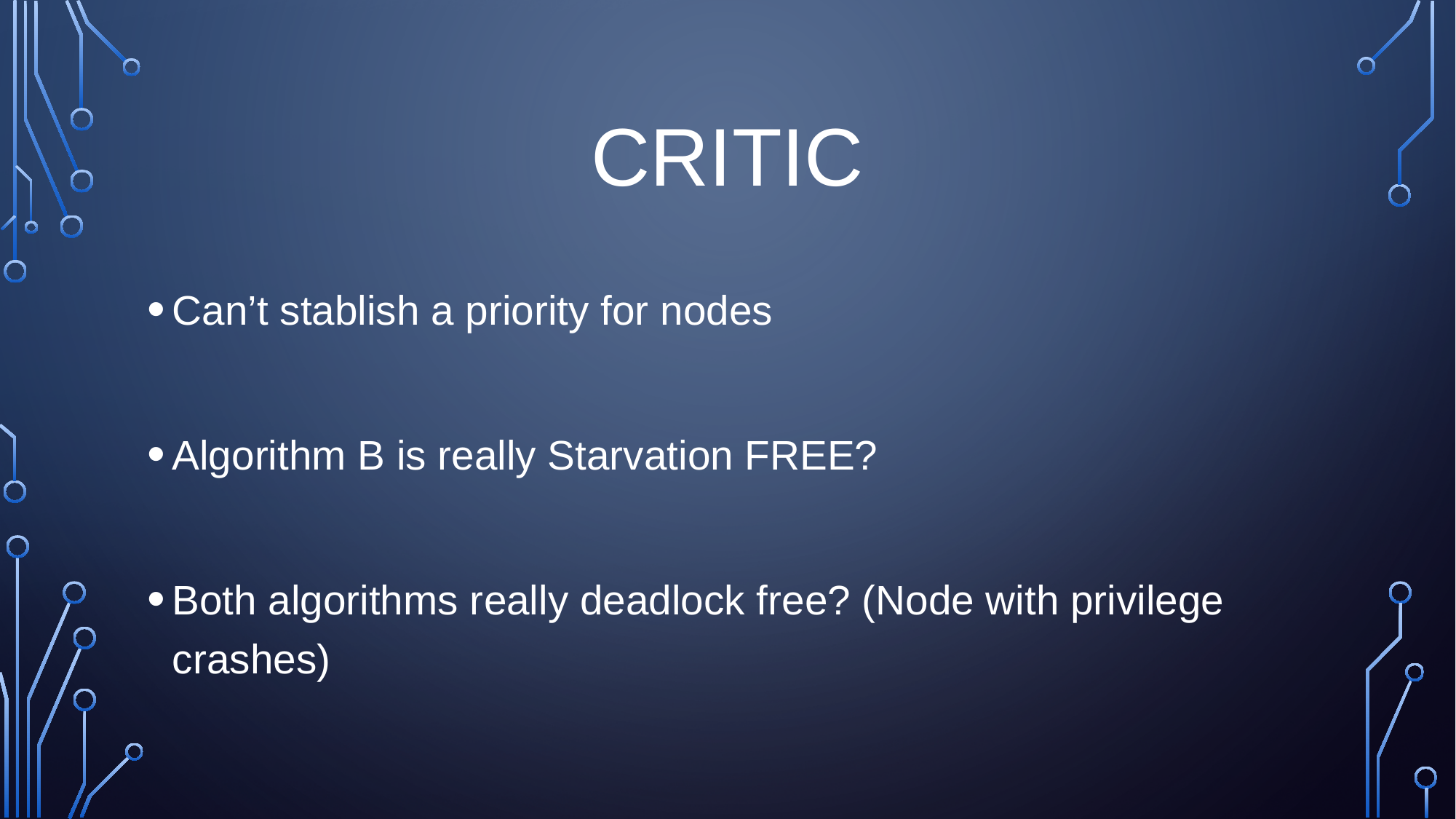

CRITIC
Can’t stablish a priority for nodes

Algorithm B is really Starvation FREE?

Both algorithms really deadlock free? (Node with privilege crashes)